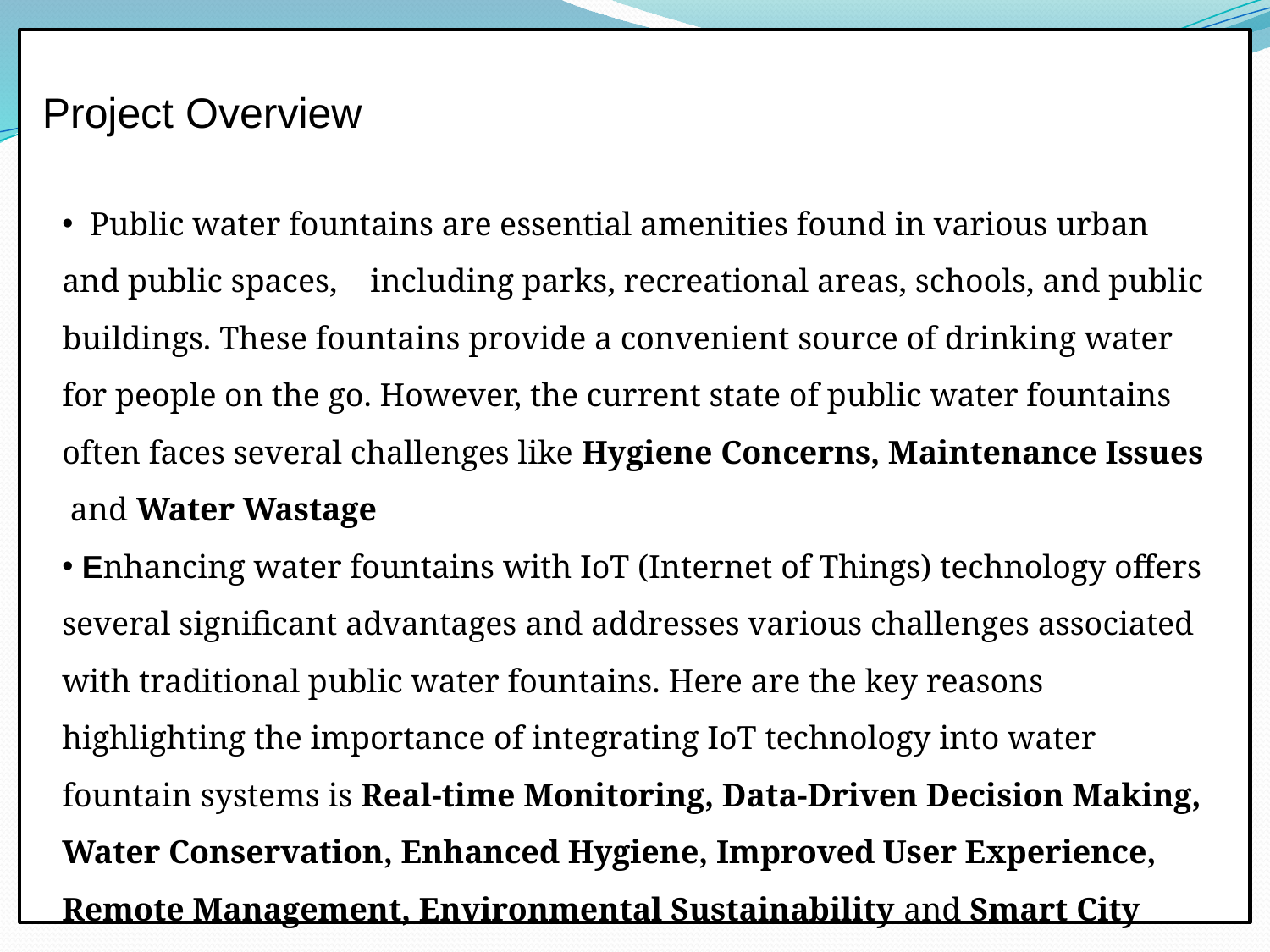

Project Overview
  Public water fountains are essential amenities found in various urban and public spaces,    including parks, recreational areas, schools, and public buildings. These fountains provide a convenient source of drinking water for people on the go. However, the current state of public water fountains often faces several challenges like Hygiene Concerns, Maintenance Issues  and Water Wastage
 Enhancing water fountains with IoT (Internet of Things) technology offers several significant advantages and addresses various challenges associated with traditional public water fountains. Here are the key reasons highlighting the importance of integrating IoT technology into water fountain systems is Real-time Monitoring, Data-Driven Decision Making, Water Conservation, Enhanced Hygiene, Improved User Experience, Remote Management, Environmental Sustainability and Smart City Integration